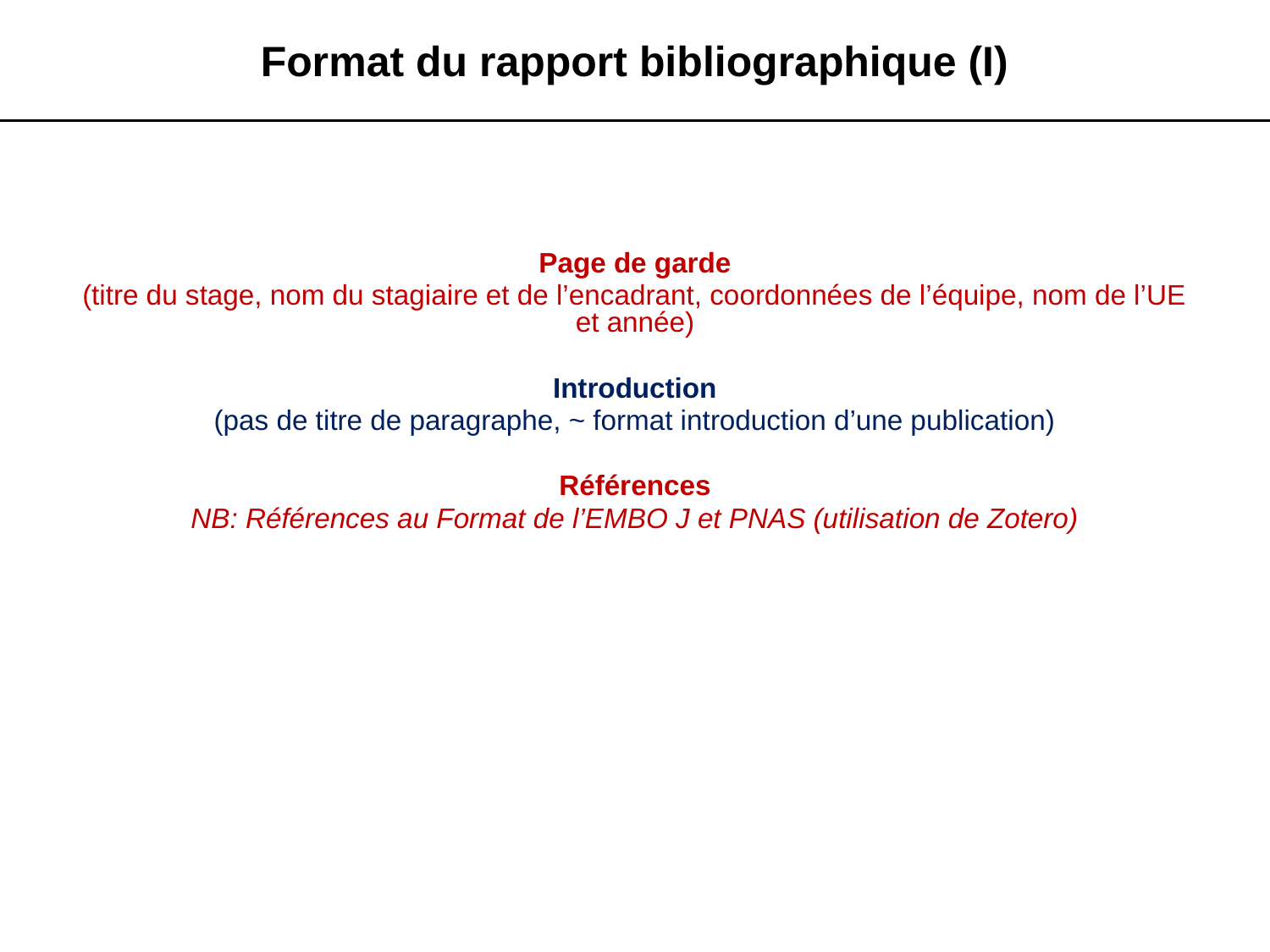

# Format du rapport bibliographique (I)
Page de garde
(titre du stage, nom du stagiaire et de l’encadrant, coordonnées de l’équipe, nom de l’UE et année)

Introduction
(pas de titre de paragraphe, ~ format introduction d’une publication)

Références
NB: Références au Format de l’EMBO J et PNAS (utilisation de Zotero)